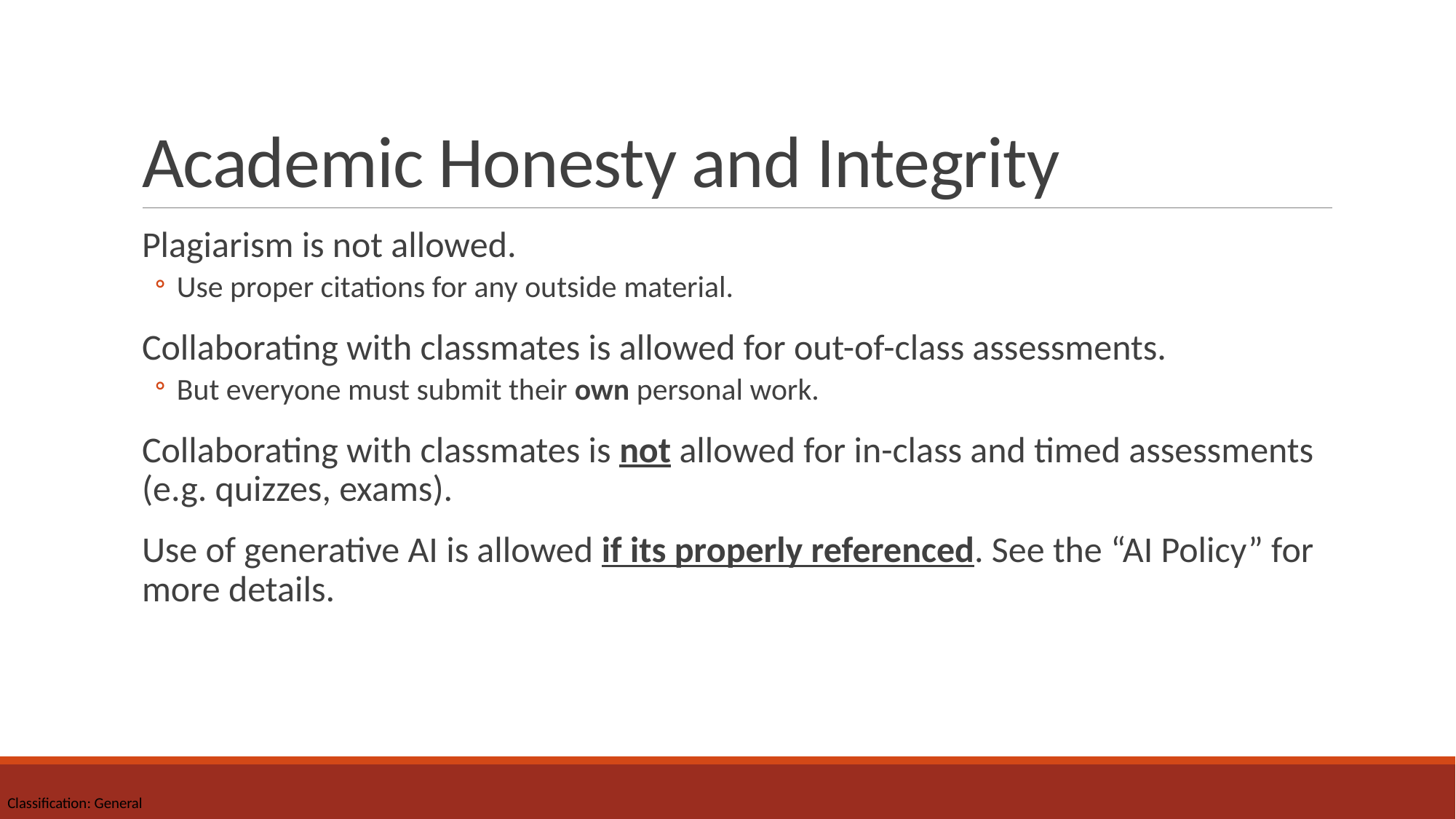

# Academic Honesty and Integrity
Plagiarism is not allowed.
Use proper citations for any outside material.
Collaborating with classmates is allowed for out-of-class assessments.
But everyone must submit their own personal work.
Collaborating with classmates is not allowed for in-class and timed assessments (e.g. quizzes, exams).
Use of generative AI is allowed if its properly referenced. See the “AI Policy” for more details.